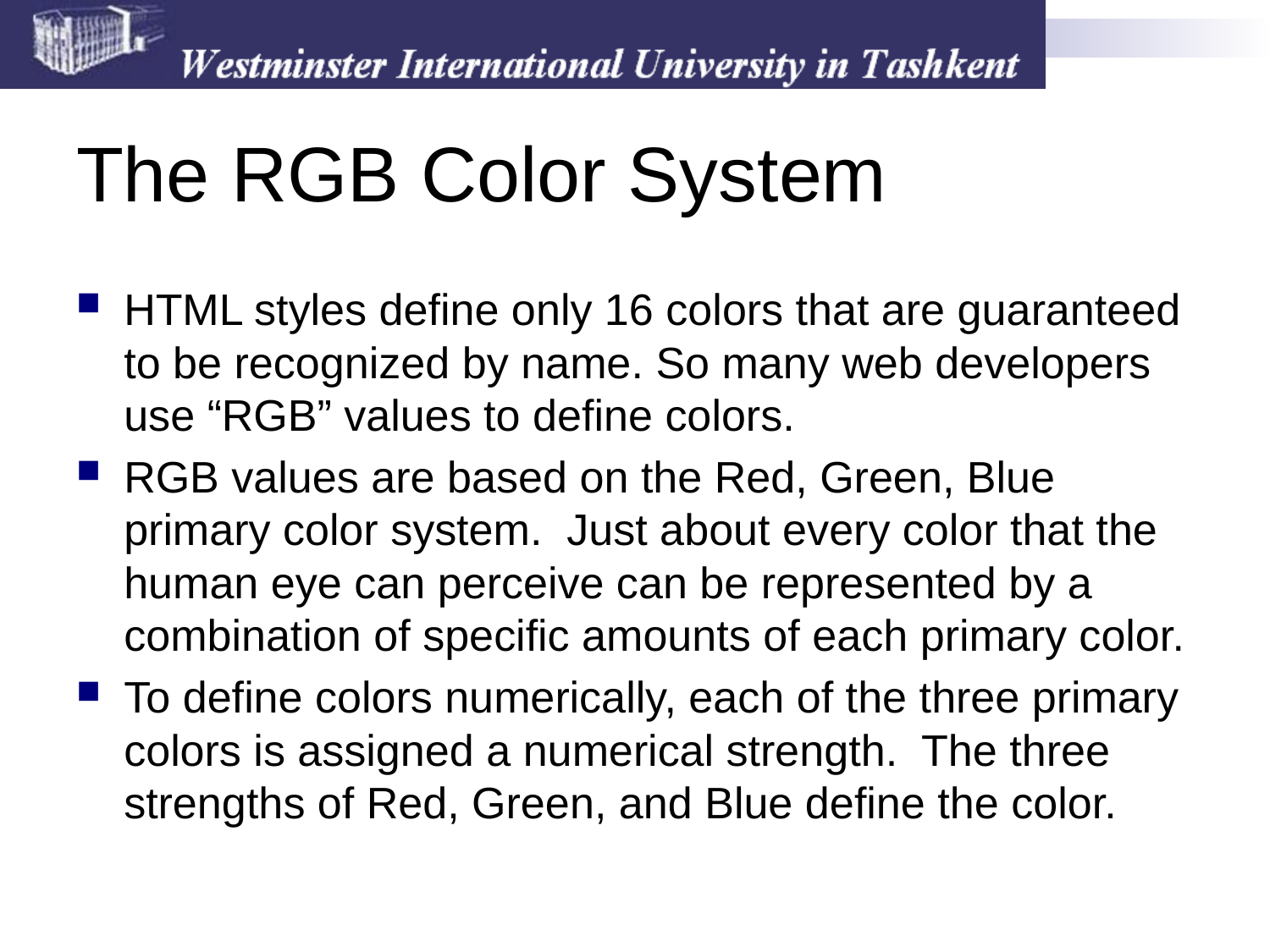

# The RGB Color System
HTML styles define only 16 colors that are guaranteed to be recognized by name. So many web developers use “RGB” values to define colors.
RGB values are based on the Red, Green, Blue primary color system.  Just about every color that the human eye can perceive can be represented by a combination of specific amounts of each primary color.
To define colors numerically, each of the three primary colors is assigned a numerical strength.  The three strengths of Red, Green, and Blue define the color.